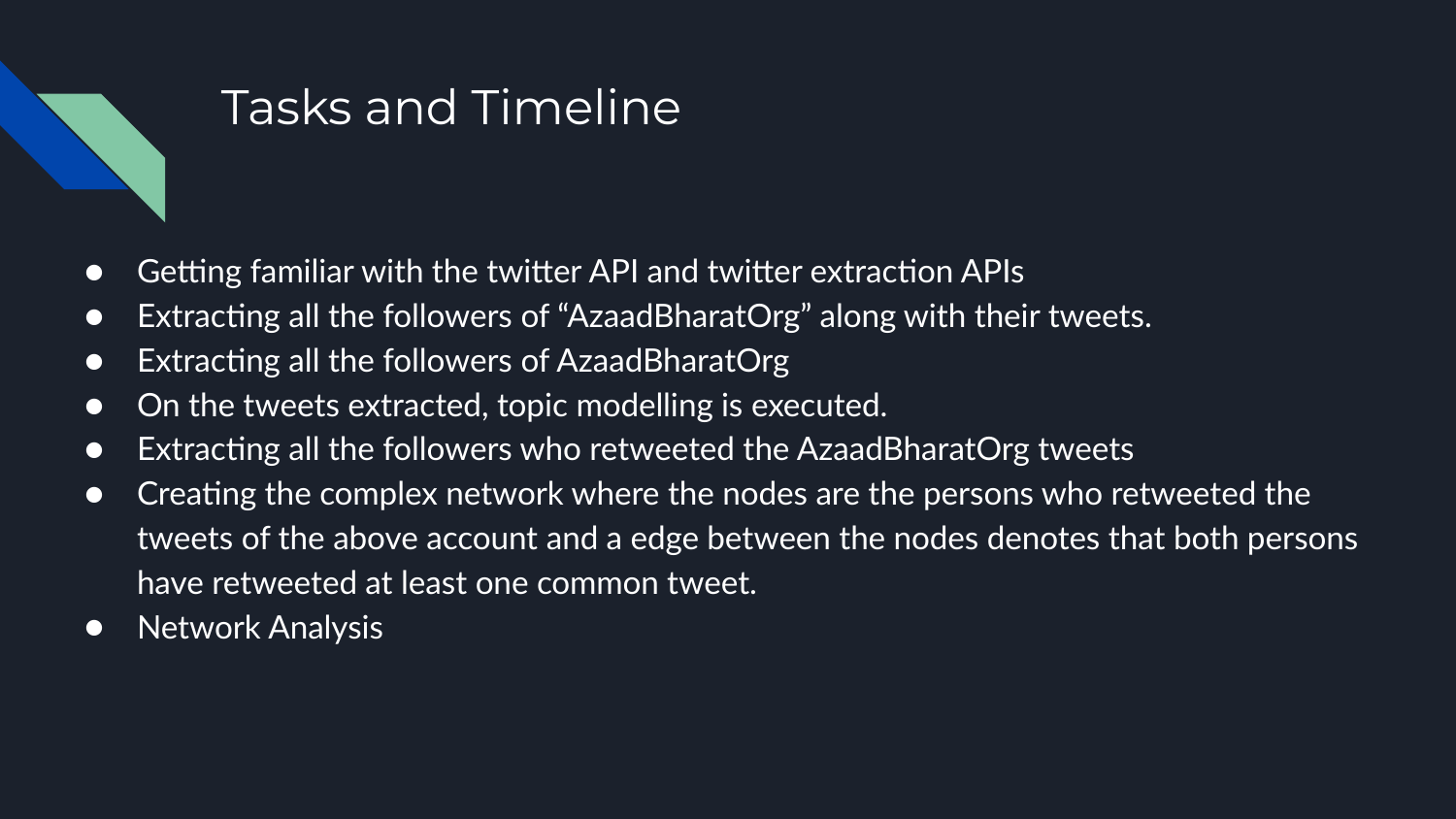

# Tasks and Timeline
Getting familiar with the twitter API and twitter extraction APIs
Extracting all the followers of “AzaadBharatOrg” along with their tweets.
Extracting all the followers of AzaadBharatOrg
On the tweets extracted, topic modelling is executed.
Extracting all the followers who retweeted the AzaadBharatOrg tweets
Creating the complex network where the nodes are the persons who retweeted the tweets of the above account and a edge between the nodes denotes that both persons have retweeted at least one common tweet.
Network Analysis